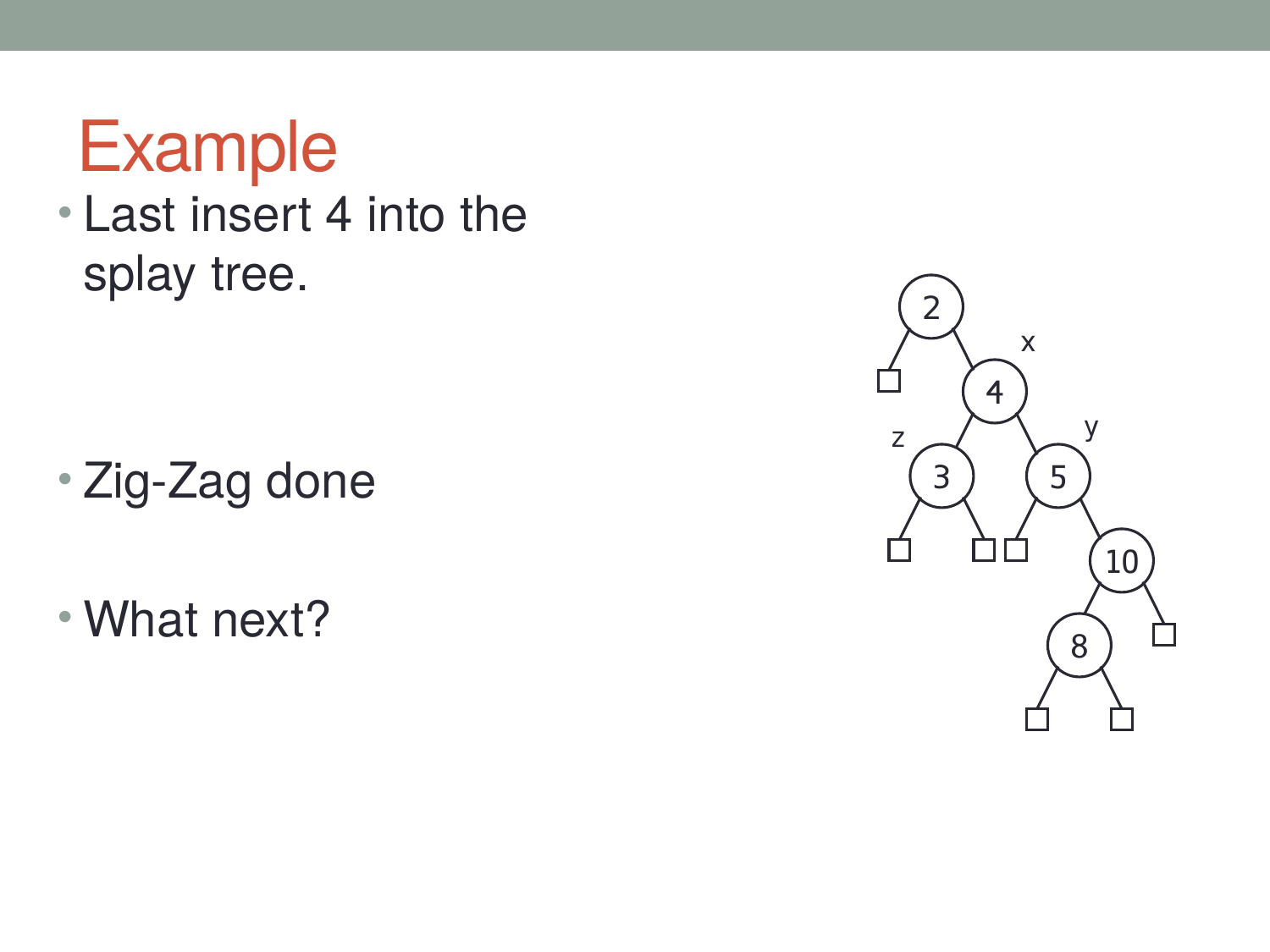

# Example
Last insert 4 into the splay tree.

Zig-Zag done

What next?
2
x

4

y
z

3
5

10

8